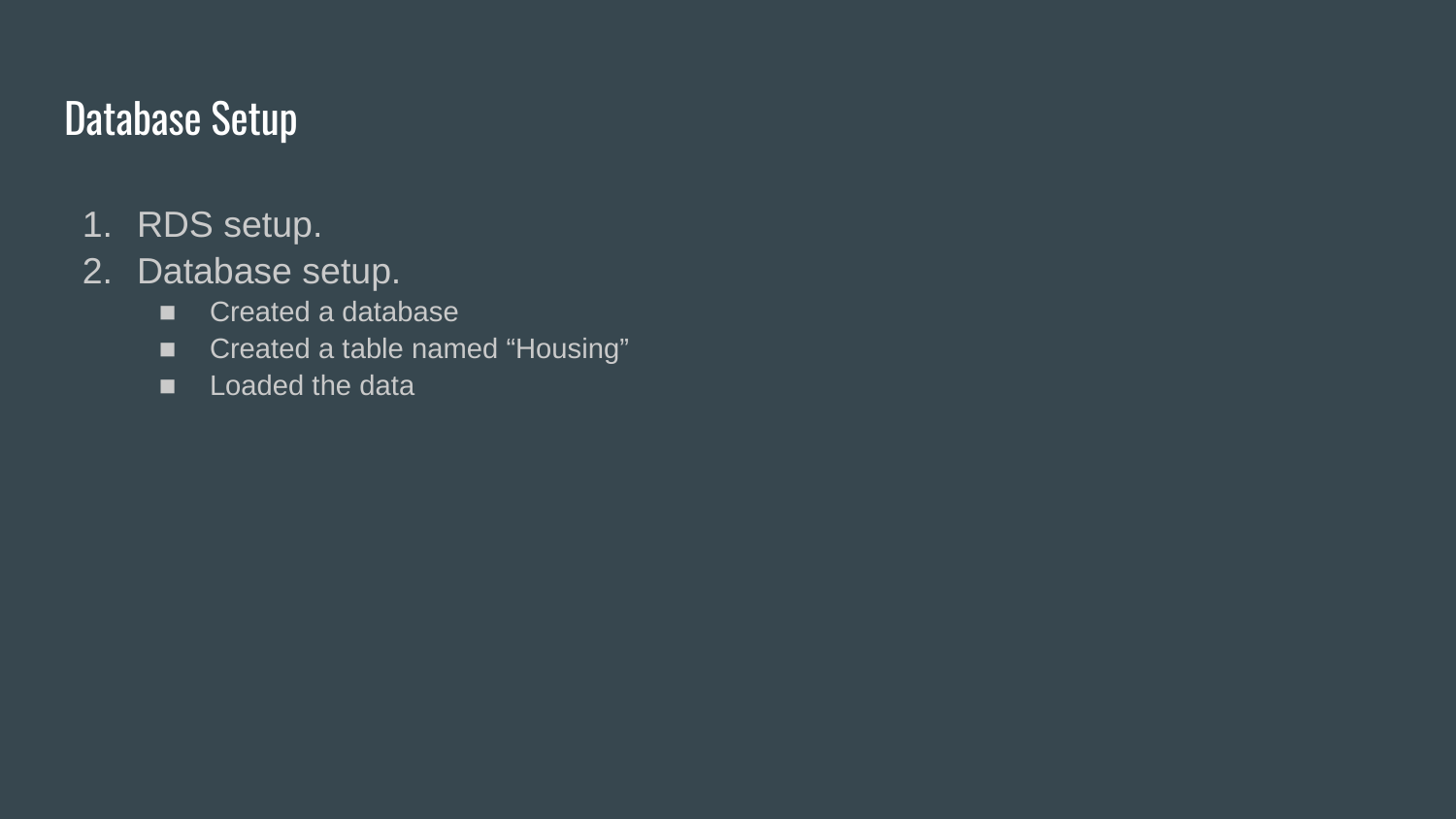

# Database Setup
RDS setup.
Database setup.
Created a database
Created a table named “Housing”
Loaded the data